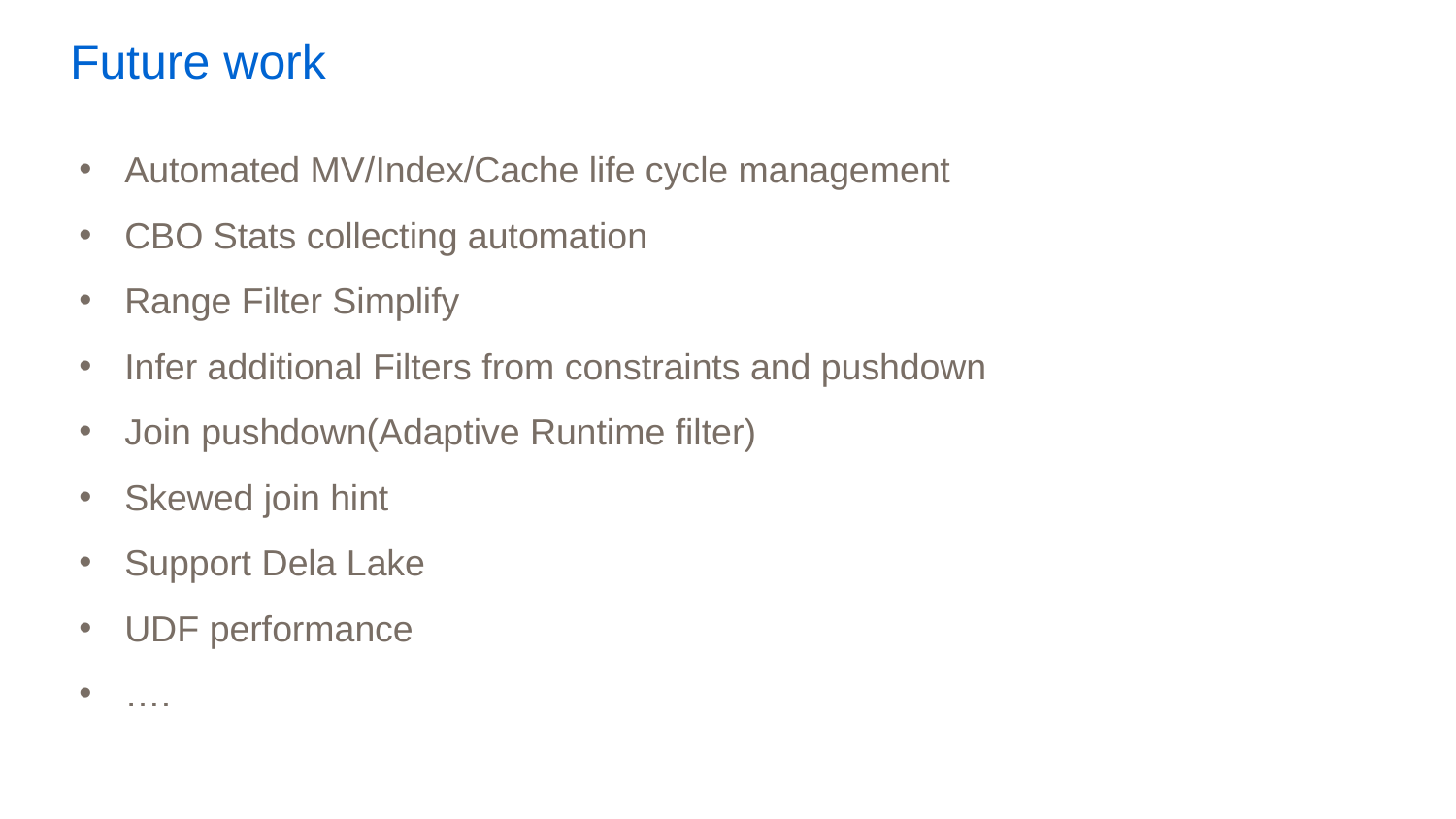

# Future work
Automated MV/Index/Cache life cycle management
CBO Stats collecting automation
Range Filter Simplify
Infer additional Filters from constraints and pushdown
Join pushdown(Adaptive Runtime filter)
Skewed join hint
Support Dela Lake
UDF performance
….

Data Platform Engineering
19